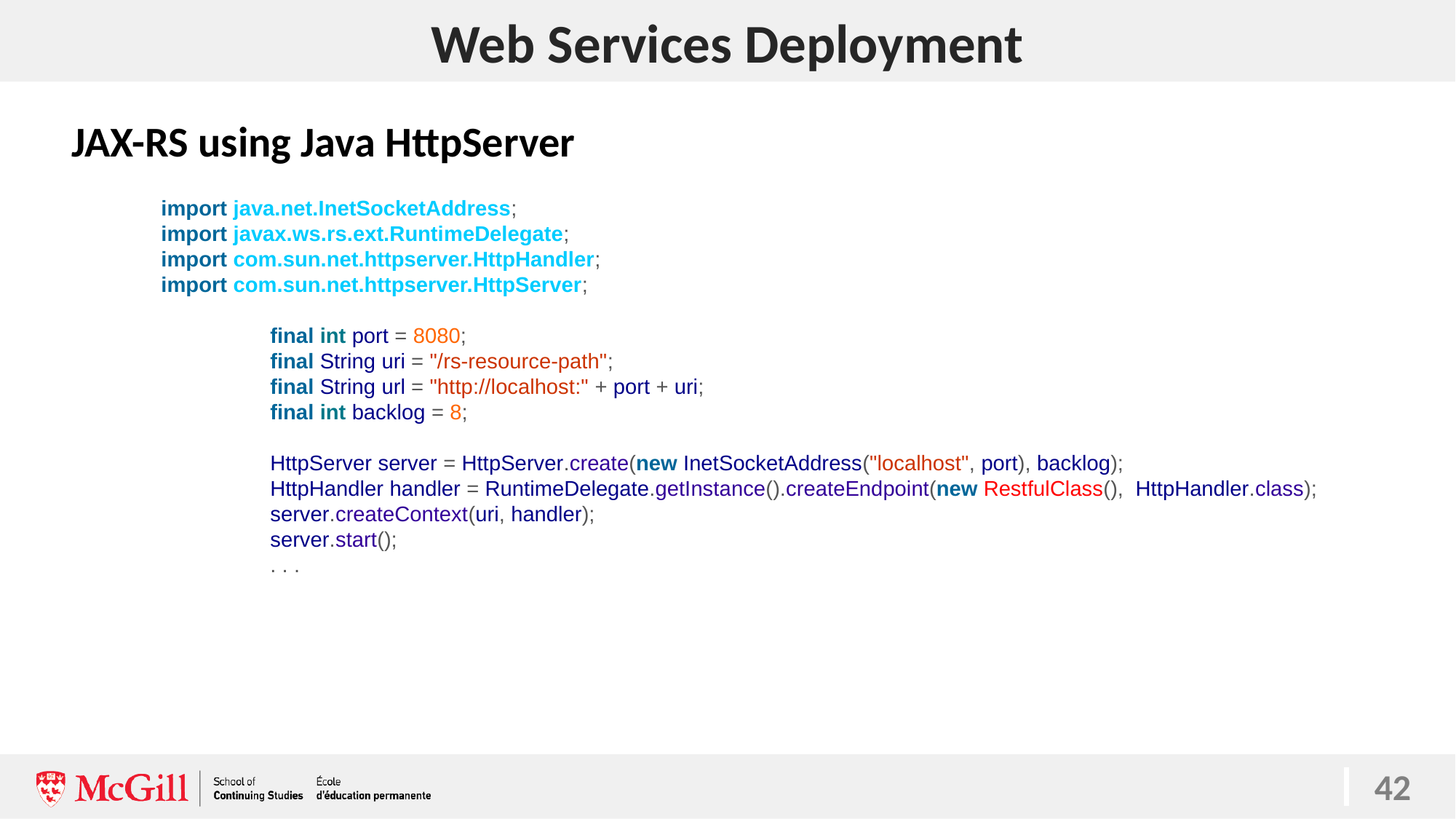

# Web Services Deployment
JAX-RS using Java HttpServer
import java.net.InetSocketAddress;
import javax.ws.rs.ext.RuntimeDelegate;
import com.sun.net.httpserver.HttpHandler;
import com.sun.net.httpserver.HttpServer;

	final int port = 8080;
	final String uri = "/rs-resource-path";
	final String url = "http://localhost:" + port + uri;
	final int backlog = 8;

	HttpServer server = HttpServer.create(new InetSocketAddress("localhost", port), backlog);
	HttpHandler handler = RuntimeDelegate.getInstance().createEndpoint(new RestfulClass(),  HttpHandler.class);
	server.createContext(uri, handler);
	server.start();
	. . .